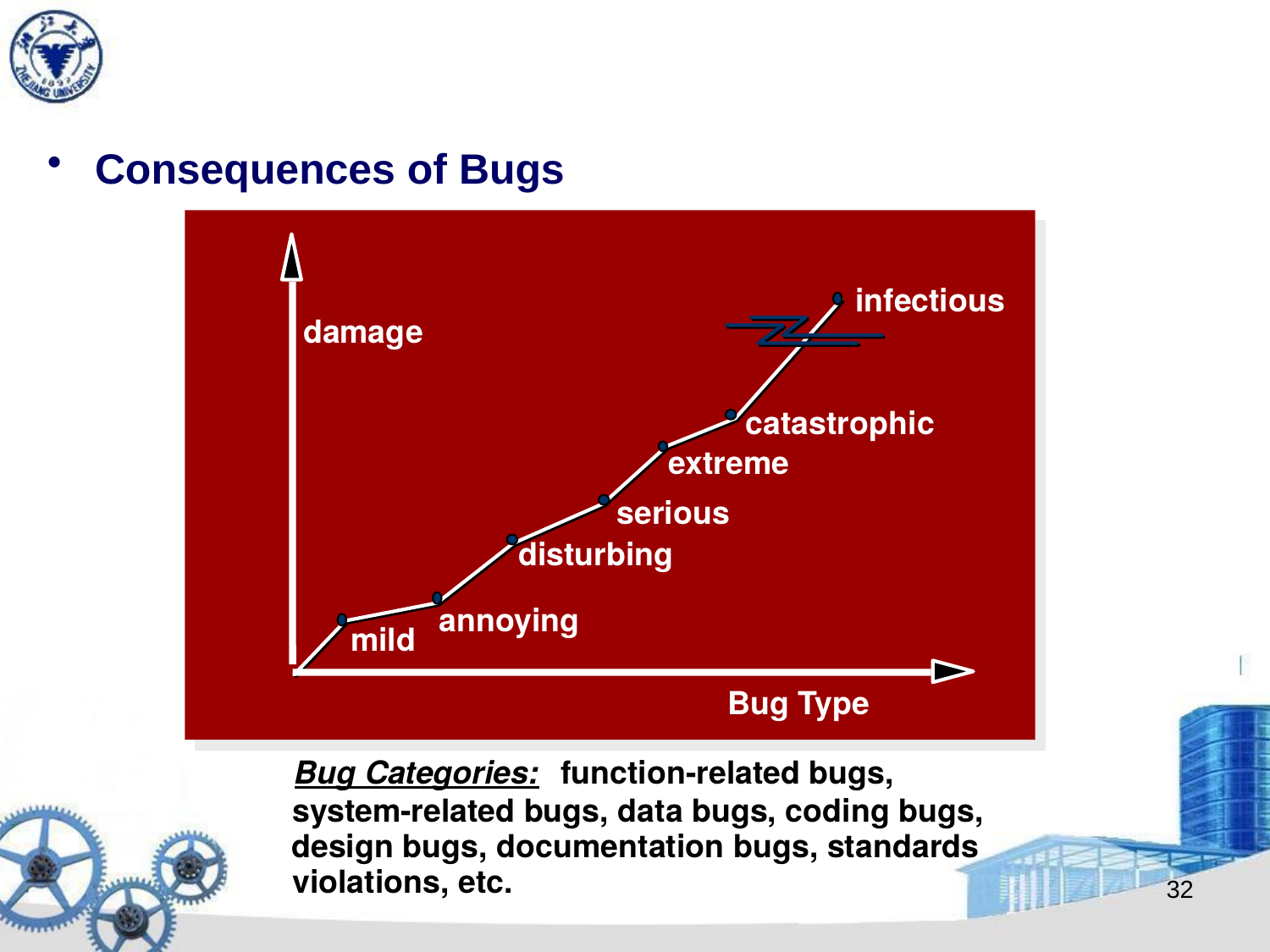

Consequences of Bugs

infectious

damage

catastrophic

extreme

serious

disturbing

annoying
mild

Bug Type
Bug Categories:
  function-related bugs,
system-related bugs, data bugs, coding bugs,
design bugs, documentation bugs, standards
violations, etc.
32